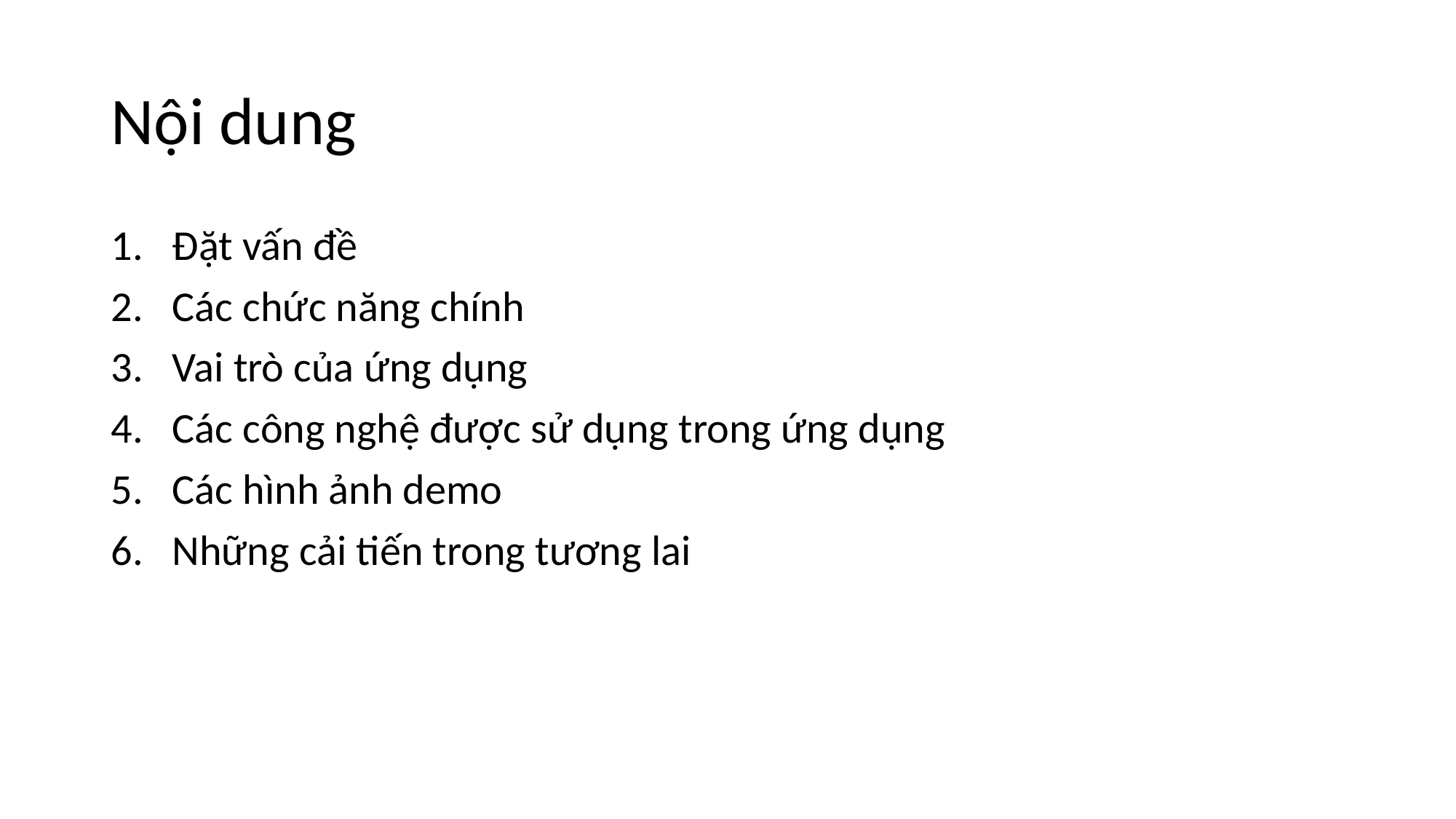

# Nội dung
Đặt vấn đề
Các chức năng chính
Vai trò của ứng dụng
Các công nghệ được sử dụng trong ứng dụng
Các hình ảnh demo
Những cải tiến trong tương lai